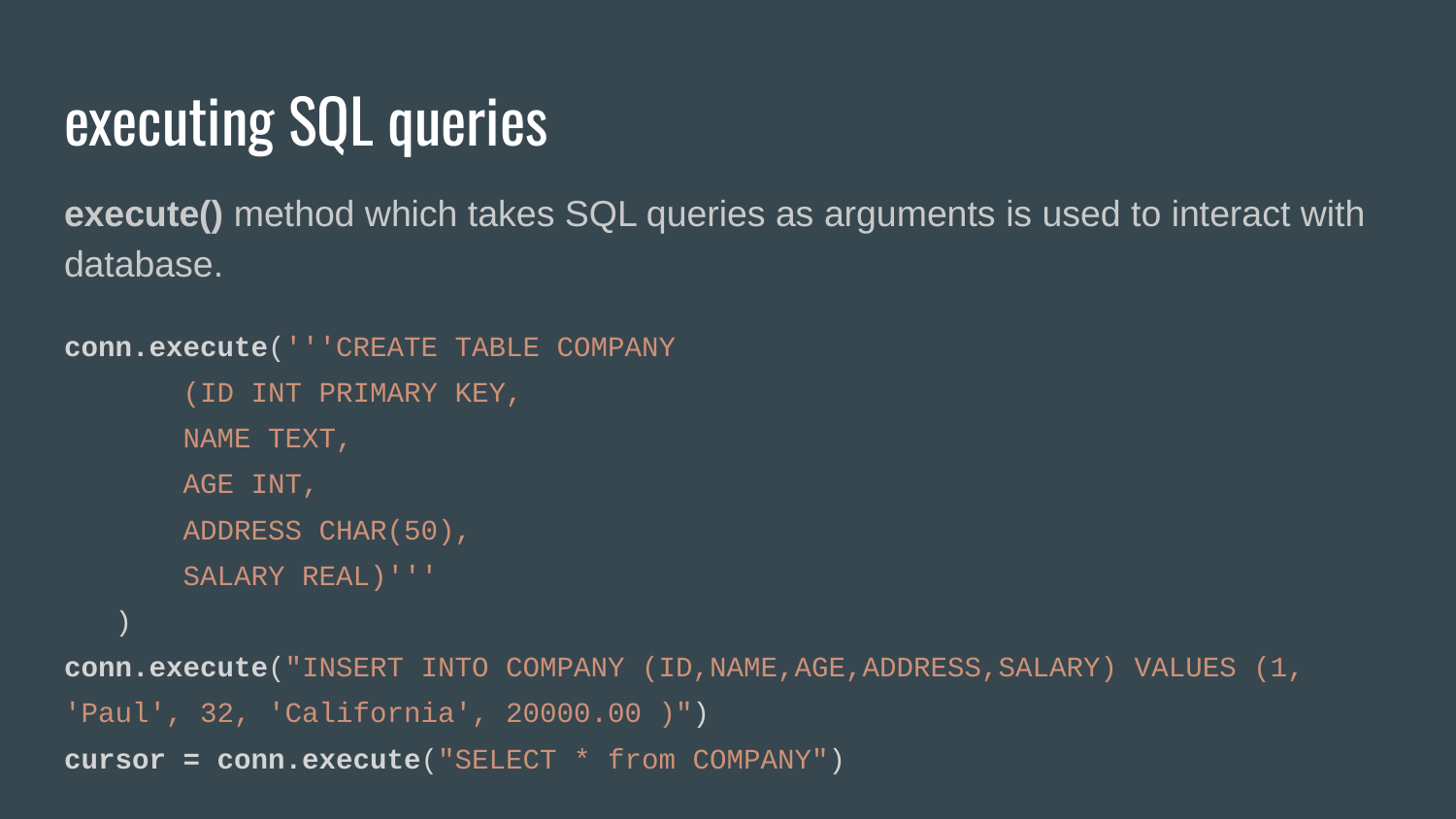

# executing SQL queries
execute() method which takes SQL queries as arguments is used to interact with database.
conn.execute('''CREATE TABLE COMPANY
       (ID INT PRIMARY KEY,
       NAME TEXT,
       AGE INT,
       ADDRESS CHAR(50),
       SALARY REAL)'''
   )
conn.execute("INSERT INTO COMPANY (ID,NAME,AGE,ADDRESS,SALARY) VALUES (1, 'Paul', 32, 'California', 20000.00 )")
cursor = conn.execute("SELECT * from COMPANY")